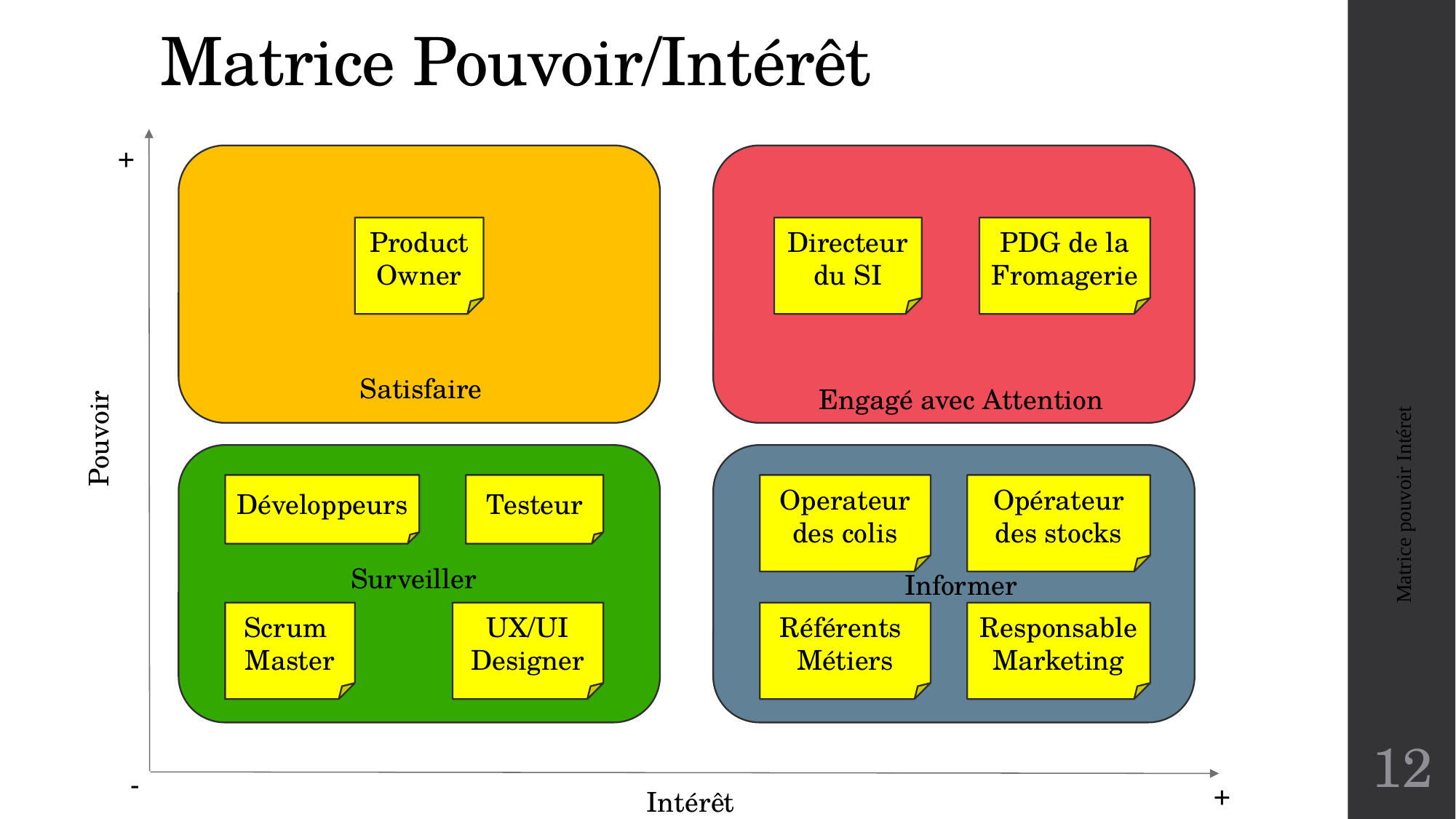

# Matrice Pouvoir/Intérêt
+

Product Owner
Directeur du SI
PDG de la Fromagerie
Satisfaire
Engagé avec Attention
Pouvoir

Développeurs
Testeur
Operateur des colis
Opérateur des stocks
Matrice pouvoir Intéret
Surveiller
Informer
Scrum Master
UX/UI Designer
Référents Métiers
Responsable Marketing
12
-
+
Intérêt